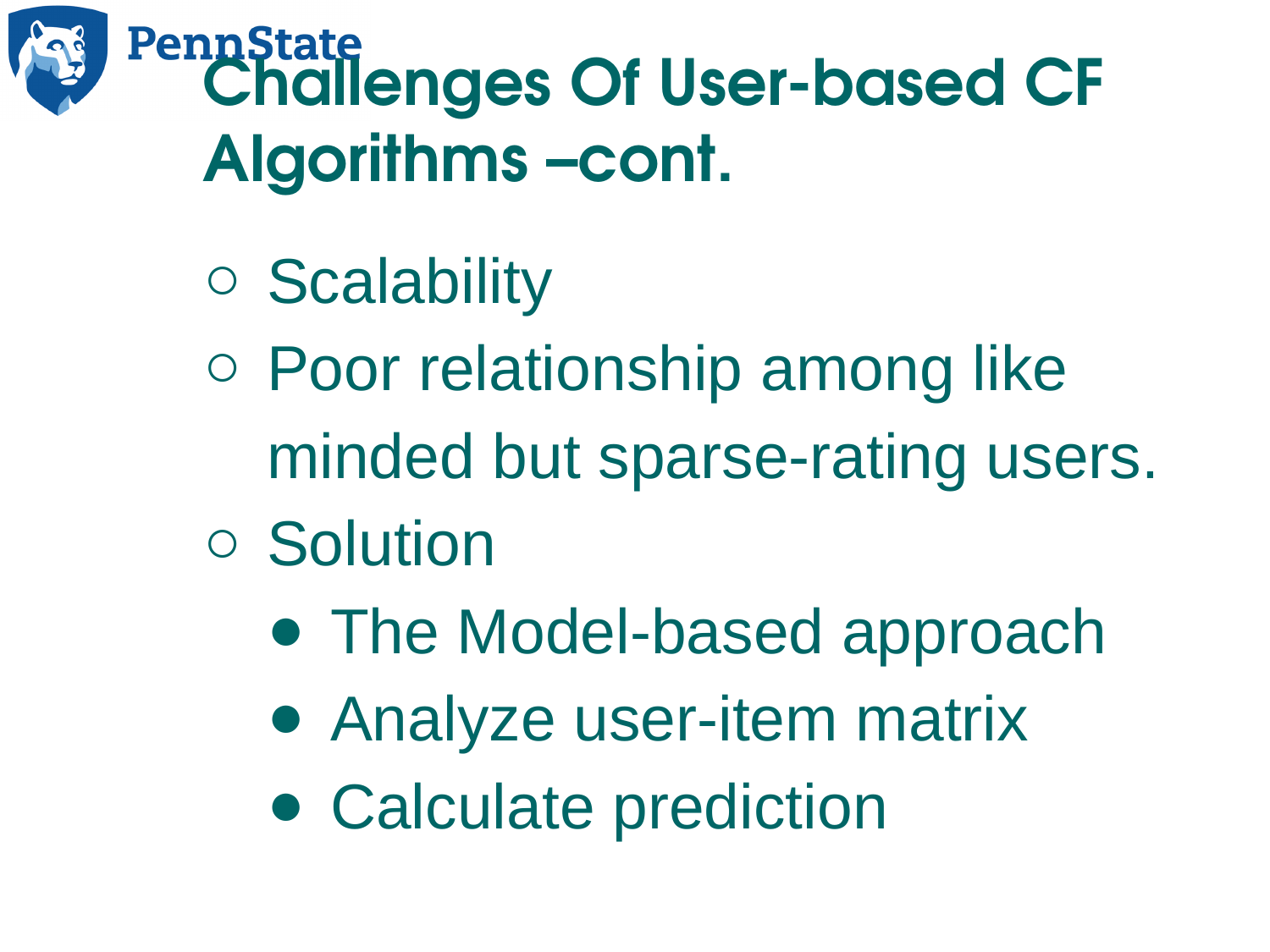

# Challenges Of User-based CF Algorithms –cont.
Scalability
Poor relationship among like minded but sparse-rating users.
Solution
The Model-based approach
Analyze user-item matrix
Calculate prediction